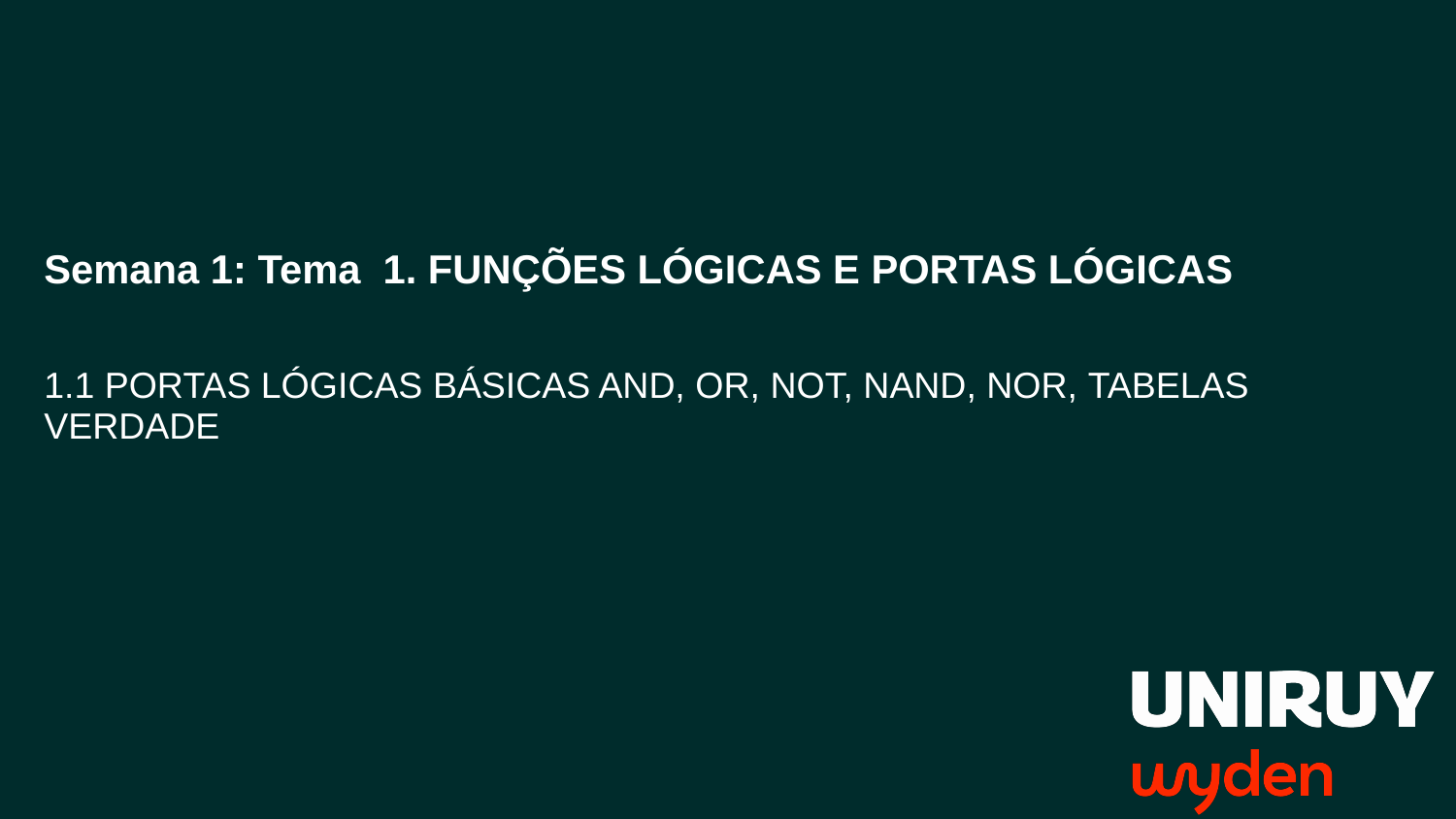

Semana 1: Tema ­ 1. FUNÇÕES LÓGICAS E PORTAS LÓGICAS

1.1 PORTAS LÓGICAS BÁSICAS AND, OR, NOT, NAND, NOR,­ TABELAS ­VERDADE